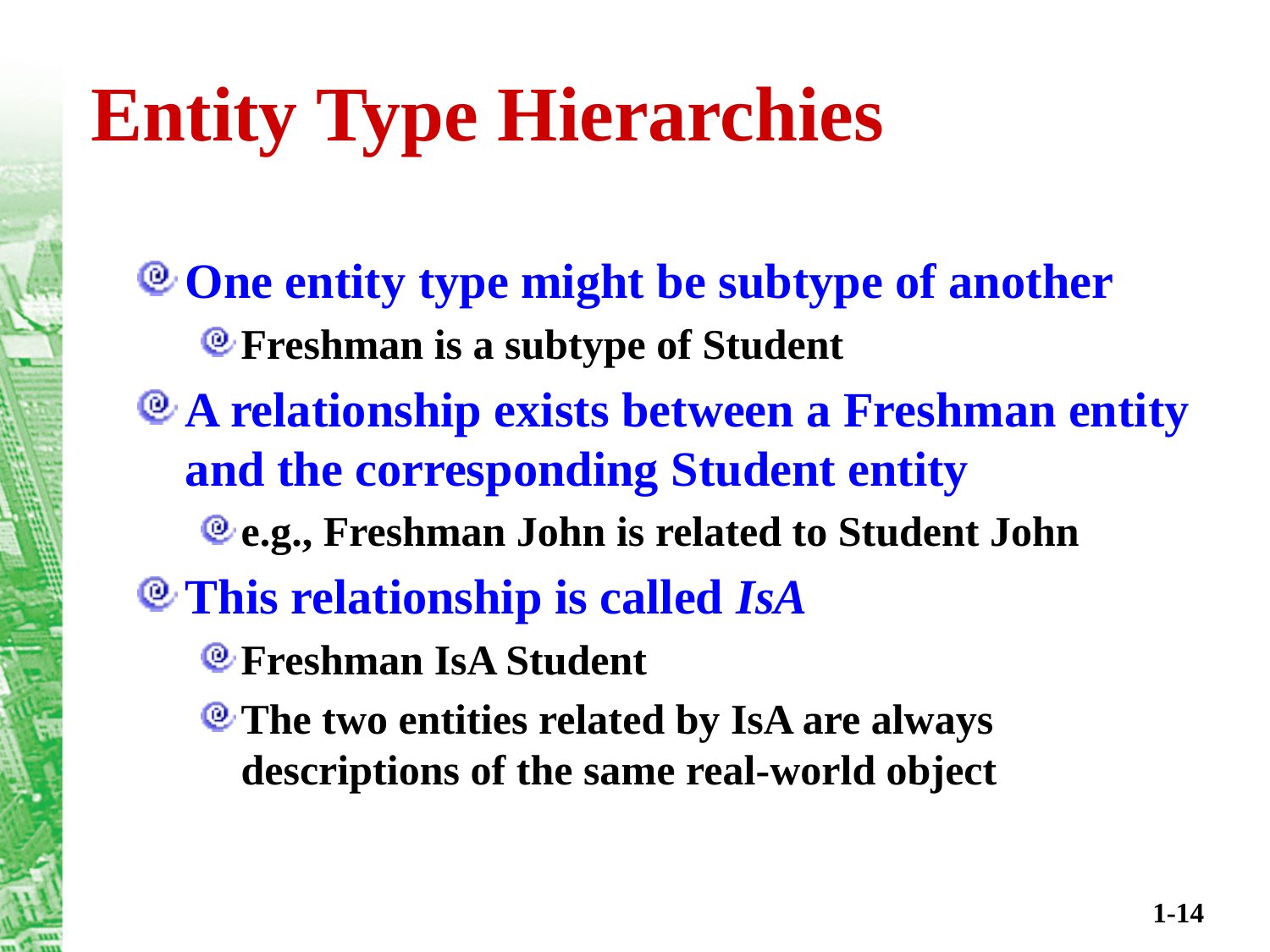

# Entity Type Hierarchies
One entity type might be subtype of another
Freshman is a subtype of Student
A relationship exists between a Freshman entity and the corresponding Student entity
e.g., Freshman John is related to Student John
This relationship is called IsA
Freshman IsA Student
The two entities related by IsA are always descriptions of the same real-world object
1-14